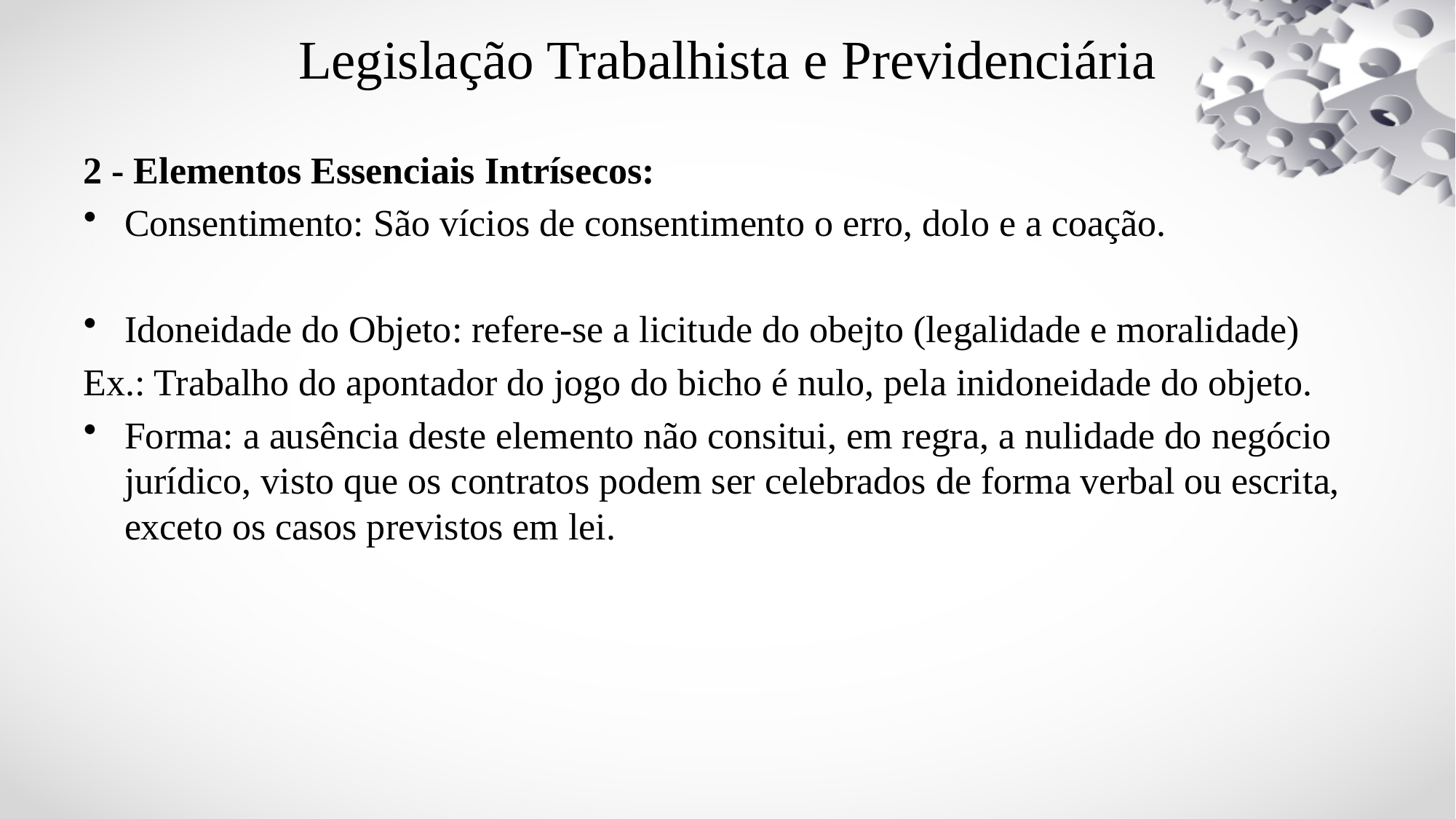

# Legislação Trabalhista e Previdenciária
2 - Elementos Essenciais Intrísecos:
Consentimento: São vícios de consentimento o erro, dolo e a coação.

Idoneidade do Objeto: refere-se a licitude do obejto (legalidade e moralidade)
Ex.: Trabalho do apontador do jogo do bicho é nulo, pela inidoneidade do objeto.
Forma: a ausência deste elemento não consitui, em regra, a nulidade do negócio jurídico, visto que os contratos podem ser celebrados de forma verbal ou escrita, exceto os casos previstos em lei.